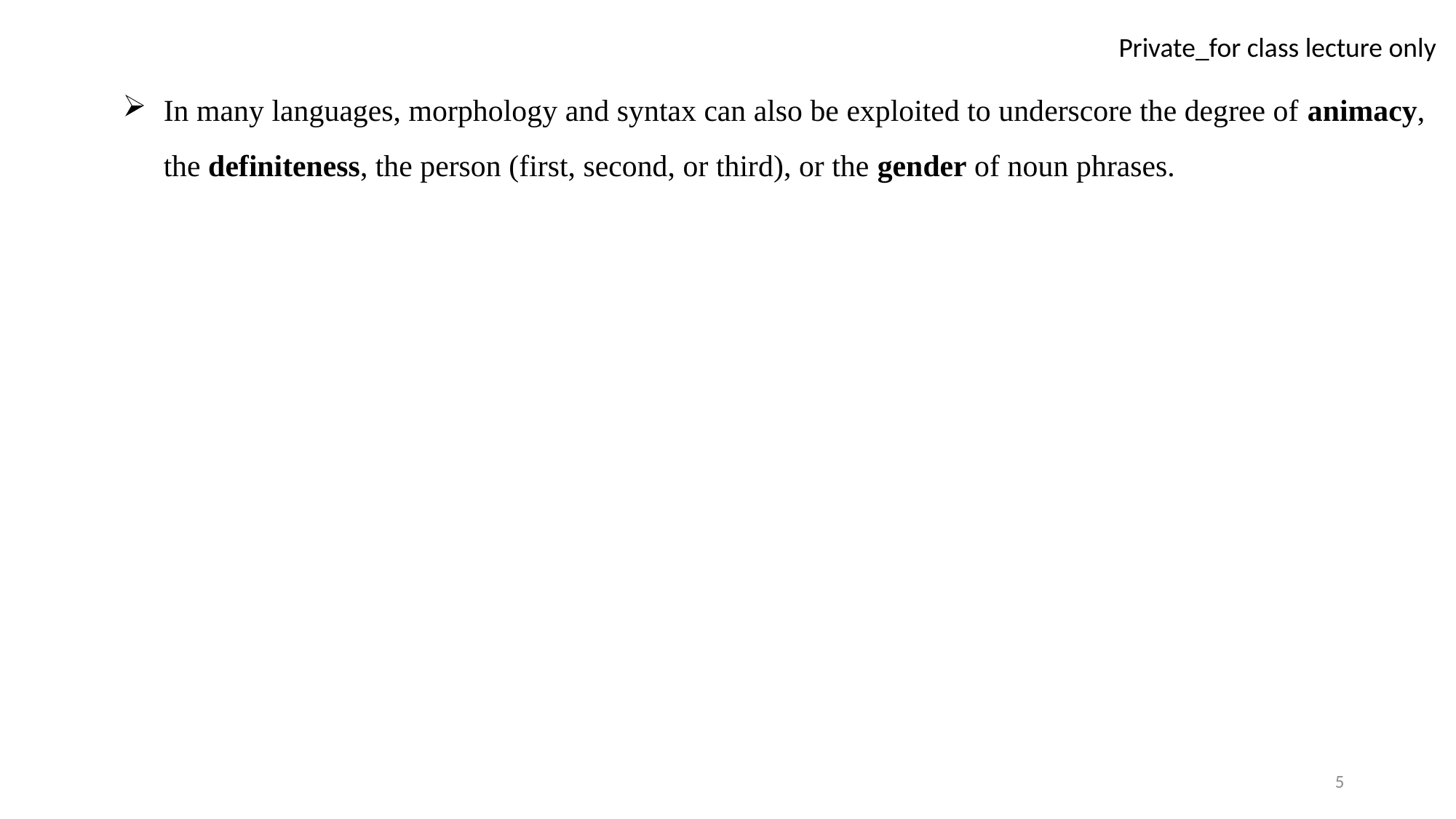

In many languages, morphology and syntax can also be exploited to underscore the degree of animacy, the definiteness, the person (first, second, or third), or the gender of noun phrases.

5